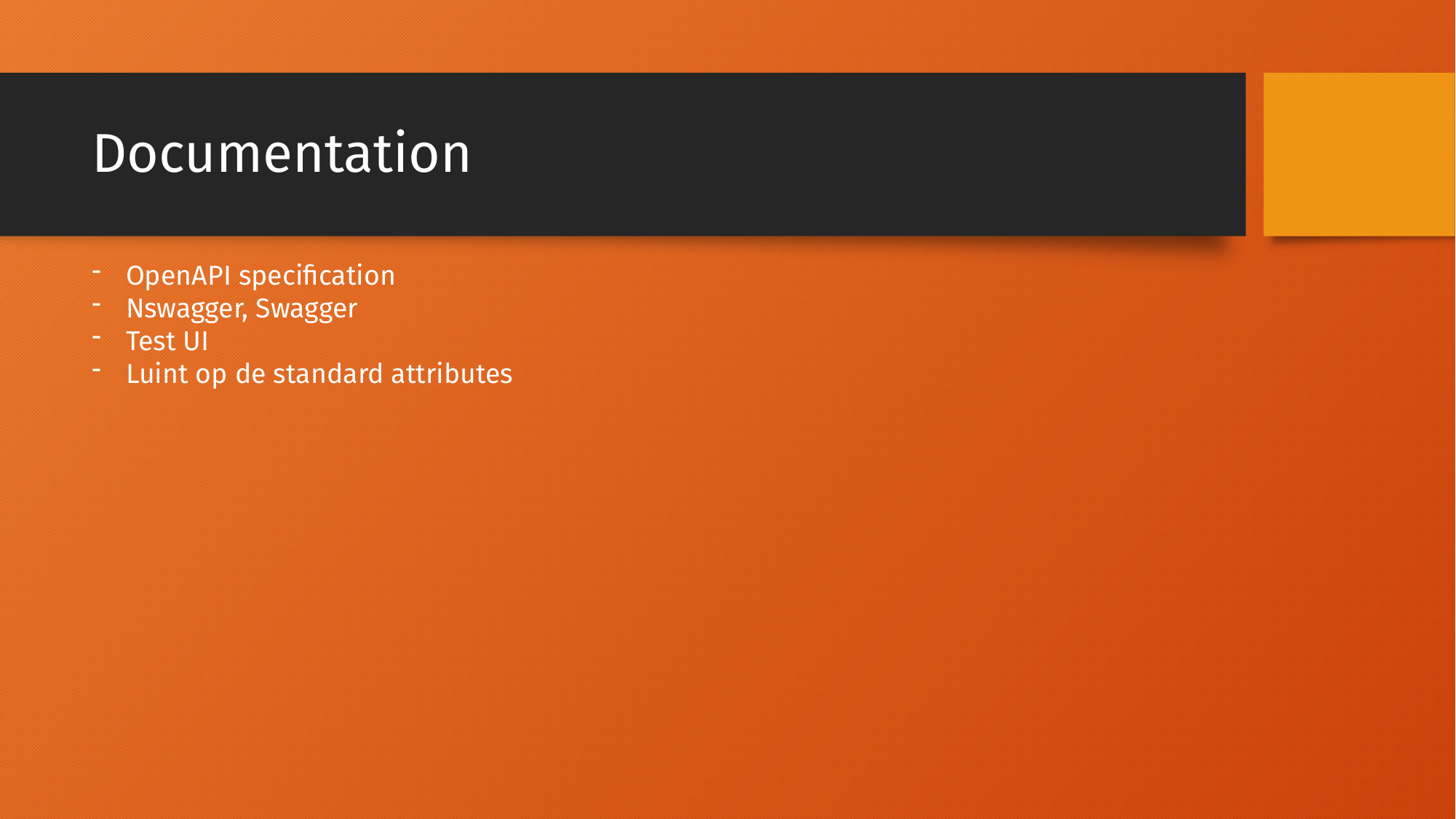

# Documentation
OpenAPI specification
Nswagger, Swagger
Test UI
Luint op de standard attributes